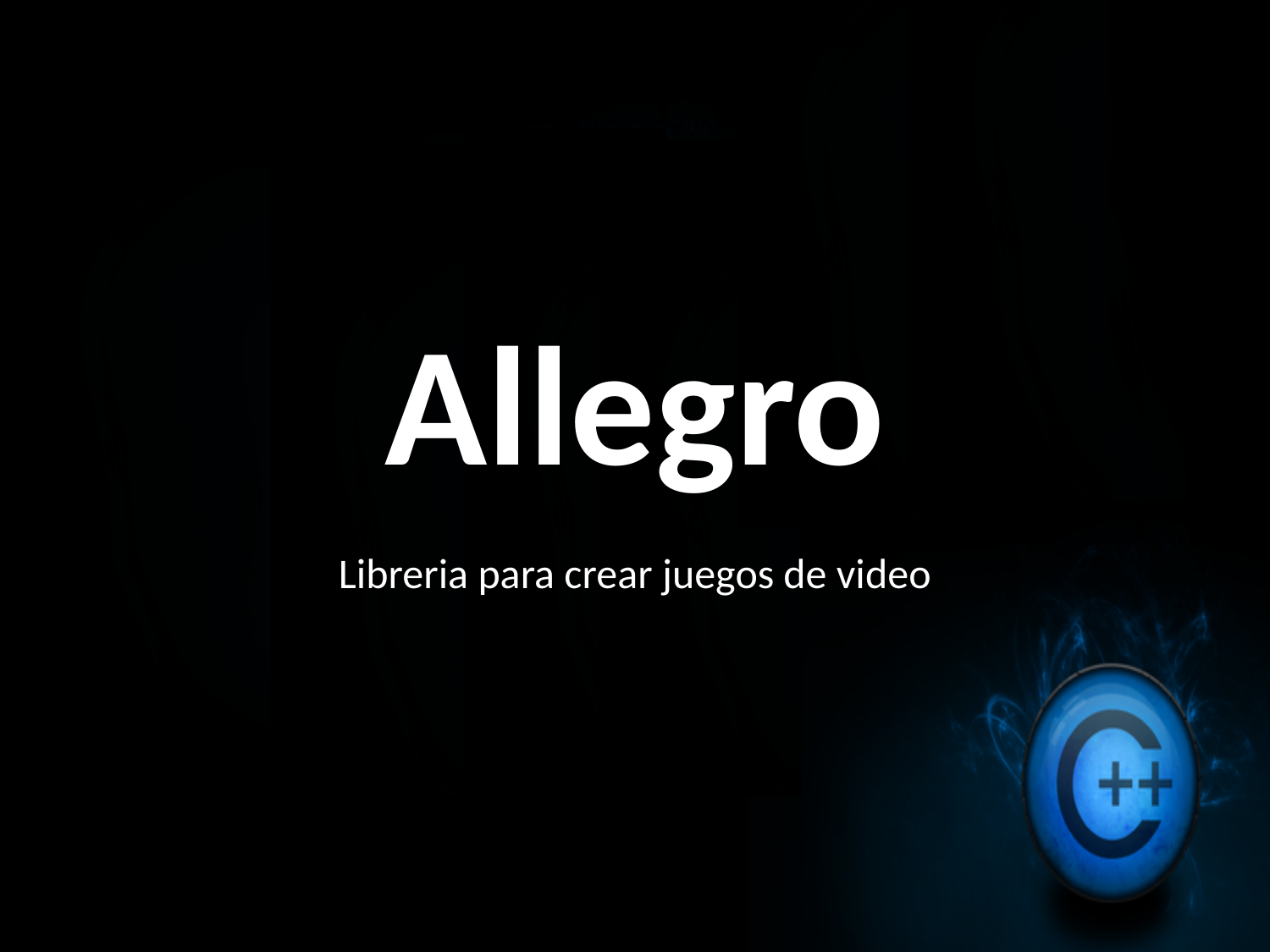

# Allegro
Libreria para crear juegos de video